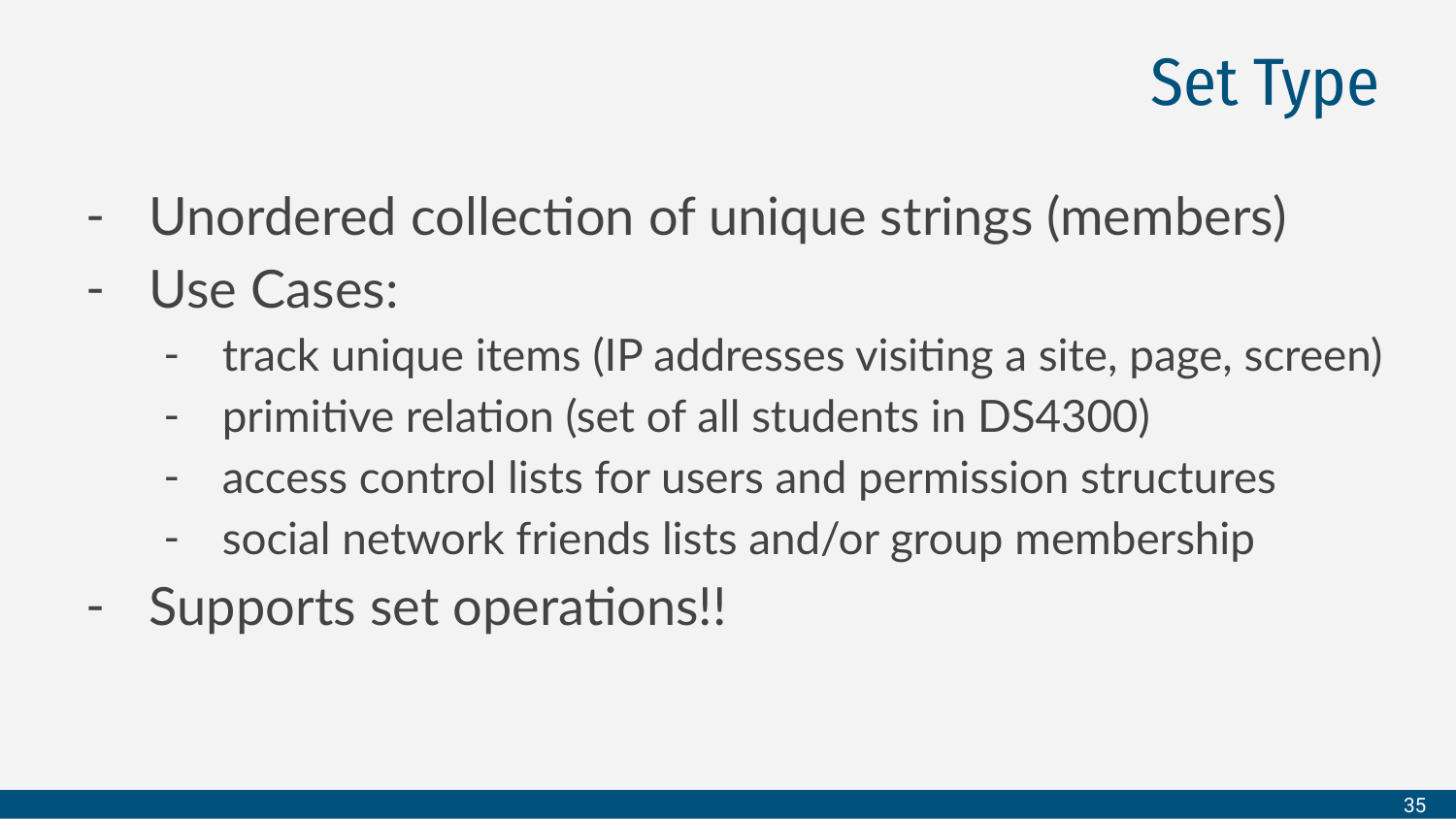

# Set Type
Unordered collection of unique strings (members)
Use Cases:
track unique items (IP addresses visiting a site, page, screen)
primitive relation (set of all students in DS4300)
access control lists for users and permission structures
social network friends lists and/or group membership
Supports set operations!!
35